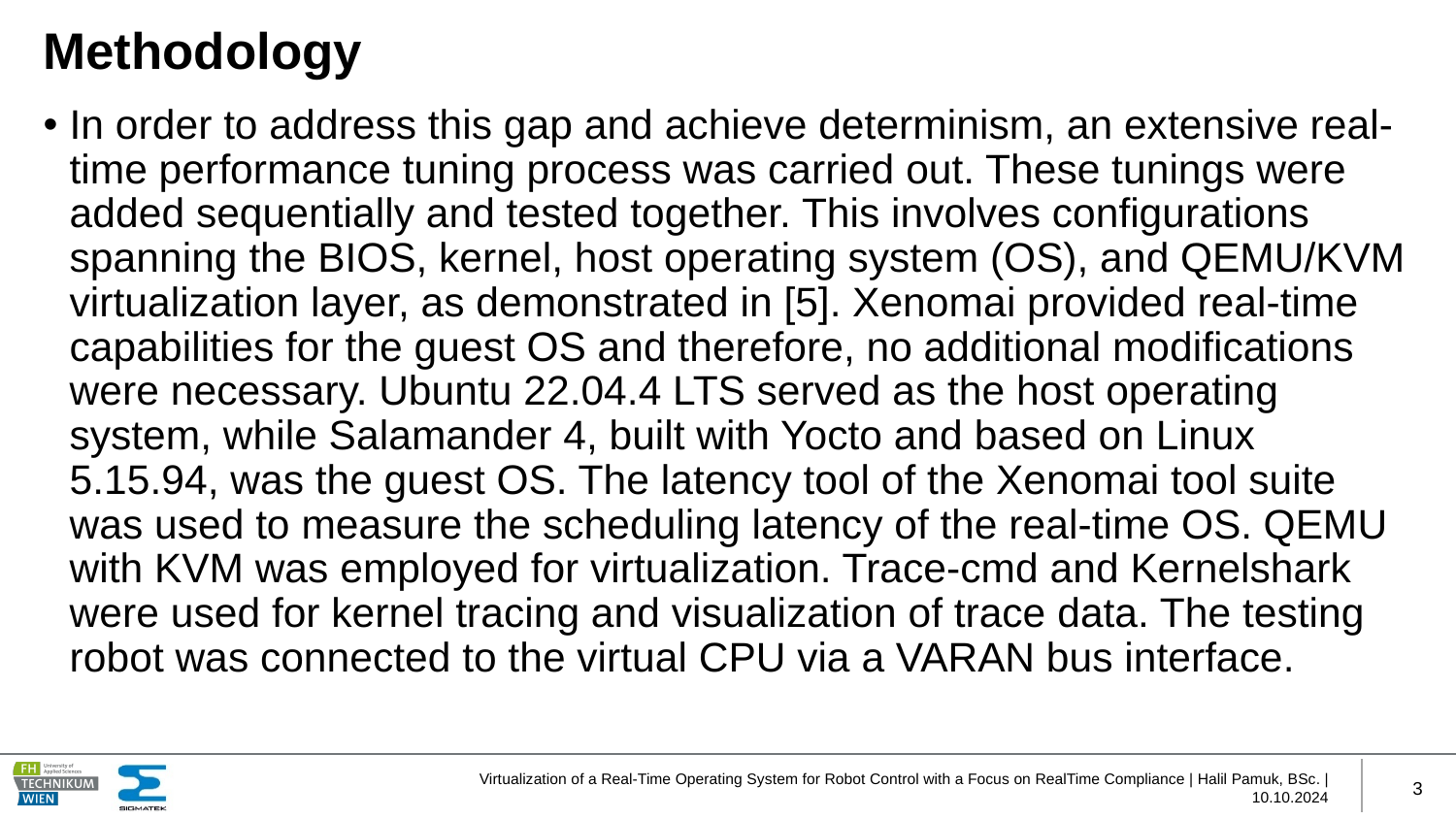

# Methodology
In order to address this gap and achieve determinism, an extensive real-time performance tuning process was carried out. These tunings were added sequentially and tested together. This involves configurations spanning the BIOS, kernel, host operating system (OS), and QEMU/KVM virtualization layer, as demonstrated in [5]. Xenomai provided real-time capabilities for the guest OS and therefore, no additional modifications were necessary. Ubuntu 22.04.4 LTS served as the host operating system, while Salamander 4, built with Yocto and based on Linux 5.15.94, was the guest OS. The latency tool of the Xenomai tool suite was used to measure the scheduling latency of the real-time OS. QEMU with KVM was employed for virtualization. Trace-cmd and Kernelshark were used for kernel tracing and visualization of trace data. The testing robot was connected to the virtual CPU via a VARAN bus interface.
Virtualization of a Real-Time Operating System for Robot Control with a Focus on RealTime Compliance | Halil Pamuk, BSc. | 10.10.2024
3